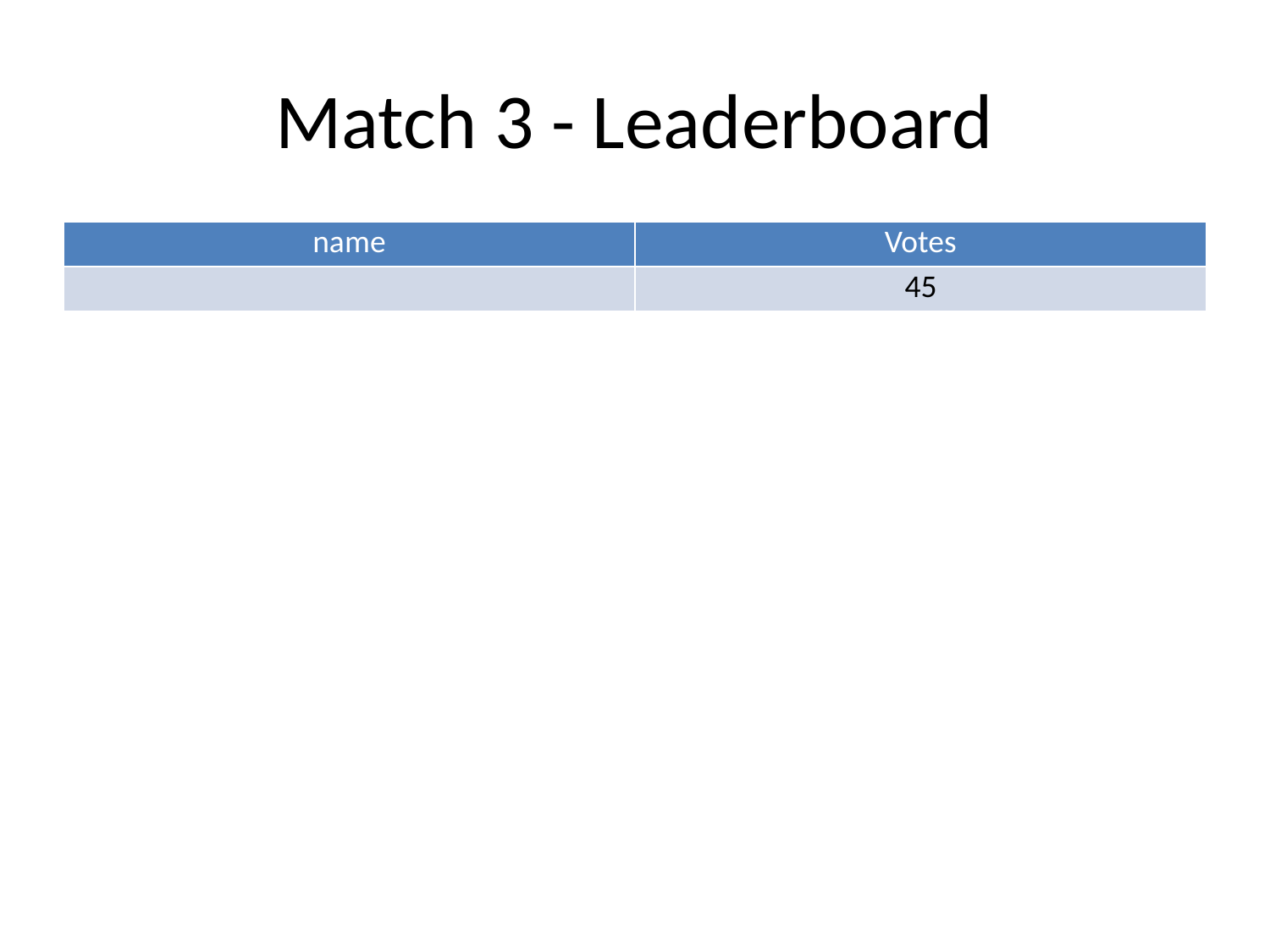

# Match 3 - Leaderboard
| name | Votes |
| --- | --- |
|  | 45 |